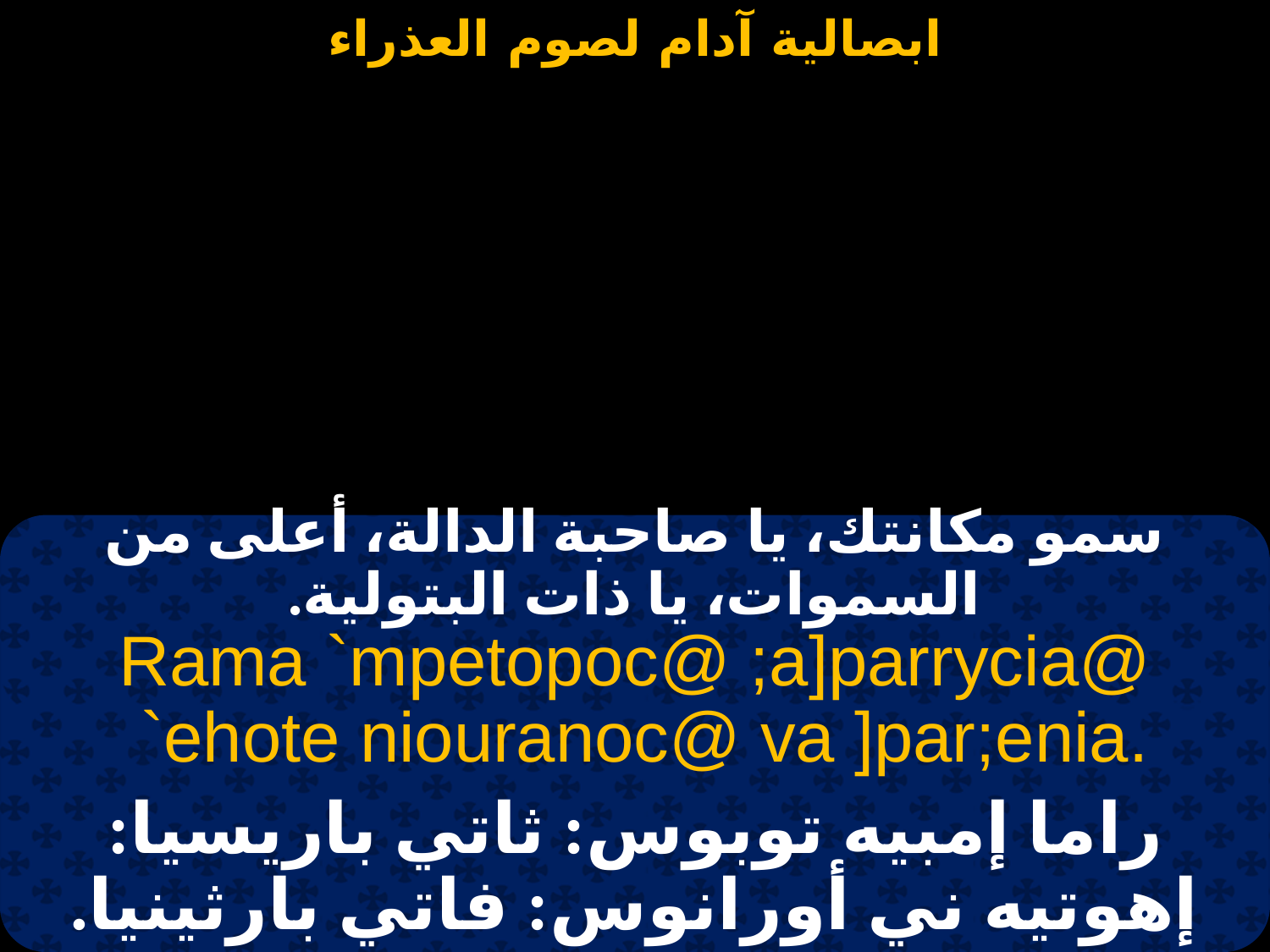

#
سمو مكانتك، يا صاحبة الدالة، أعلى من السموات، يا ذات البتولية.
Rama `mpetopoc@ ;a]parrycia@
 `ehote niouranoc@ va ]par;enia.
راما إمبيه توبوس: ثاتي باريسيا: إهوتيه ني أورانوس: فاتي بارثينيا.